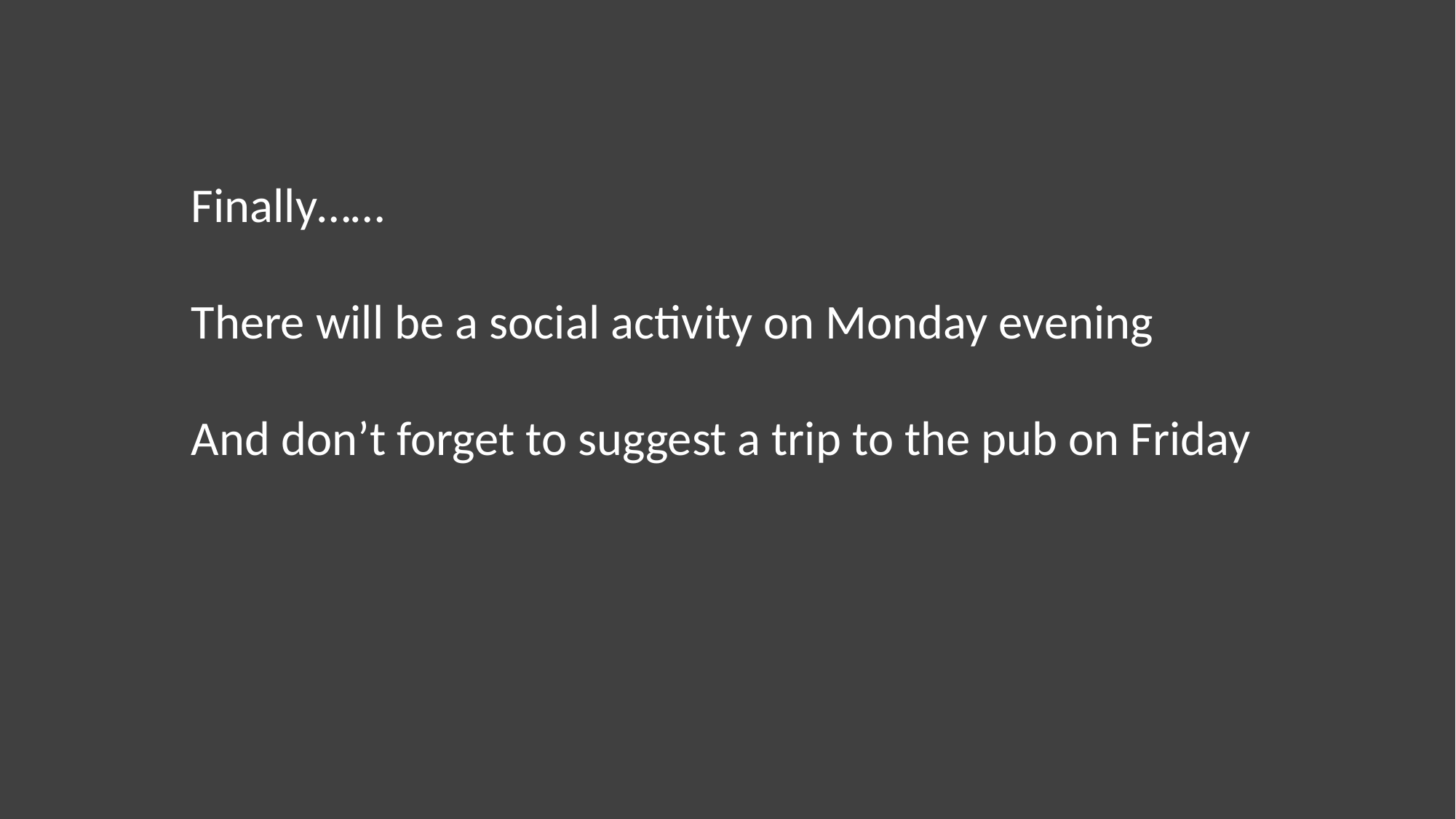

Finally……

There will be a social activity on Monday evening

And don’t forget to suggest a trip to the pub on Friday